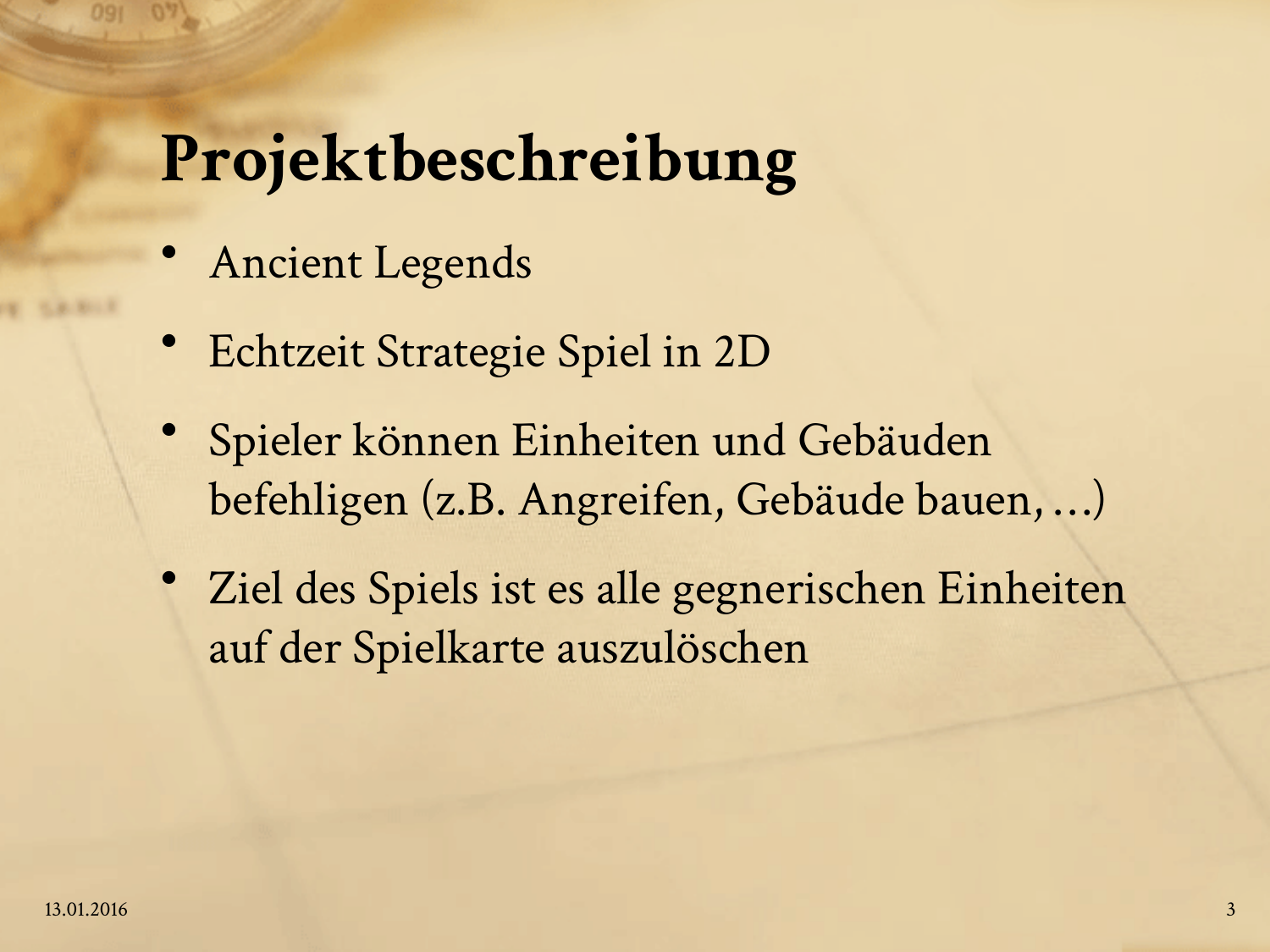

# Projektbeschreibung
Ancient Legends
Echtzeit Strategie Spiel in 2D
Spieler können Einheiten und Gebäuden befehligen (z.B. Angreifen, Gebäude bauen, …)
Ziel des Spiels ist es alle gegnerischen Einheiten auf der Spielkarte auszulöschen

13.01.2016
3